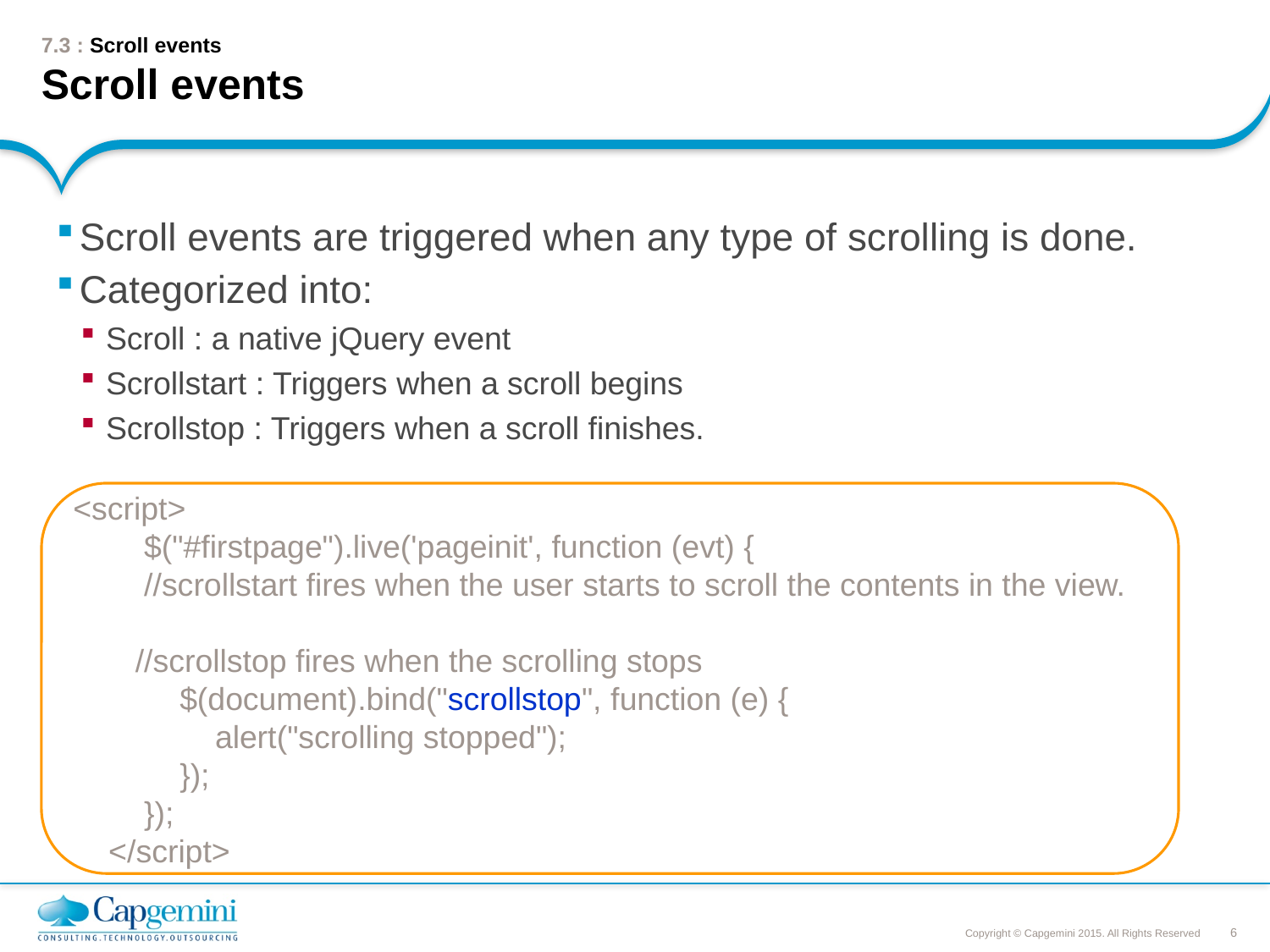

# 7.3 : Scroll events Scroll events
Scroll events are triggered when any type of scrolling is done.
Categorized into:
Scroll : a native jQuery event
Scrollstart : Triggers when a scroll begins
Scrollstop : Triggers when a scroll finishes.

<script>
        $("#firstpage").live('pageinit', function (evt) {
        //scrollstart fires when the user starts to scroll the contents in the view.
       //scrollstop fires when the scrolling stops
            $(document).bind("scrollstop", function (e) {
                alert("scrolling stopped");
            });
        });
    </script>